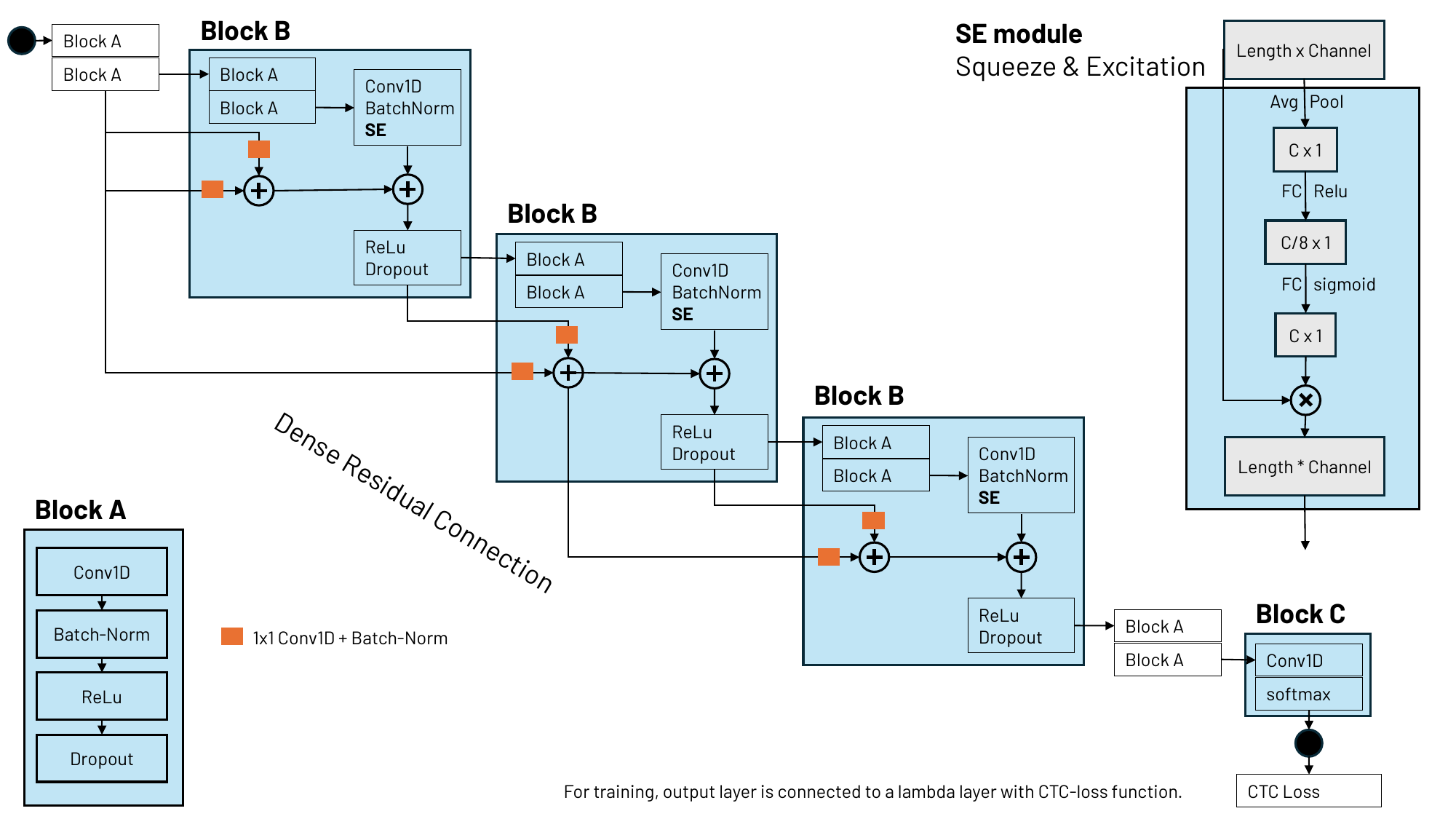

Block B
SE module
Squeeze & Excitation
Length x Channel
Block A

Block A
Conv1D
BatchNorm
SE
Block A

ReLu
Dropout
Block A
Avg   Pool

C x 1

FC   Relu

Block B
C/8 x 1

Block A
Conv1D
BatchNorm
SE
Block A

ReLu
Dropout
FC   sigmoid
C x 1

Block B

Block A
Conv1D
BatchNorm
SE
Block A

ReLu
Dropout
Length * Channel
Block A

Conv1D
Batch-Norm
ReLu
Dropout
Dense Residual Connection

Block C
Block A
1x1 Conv1D + Batch-Norm

Block A
Conv1D
softmax

For training, output layer is connected to a lambda layer with CTC-loss function.
CTC Loss